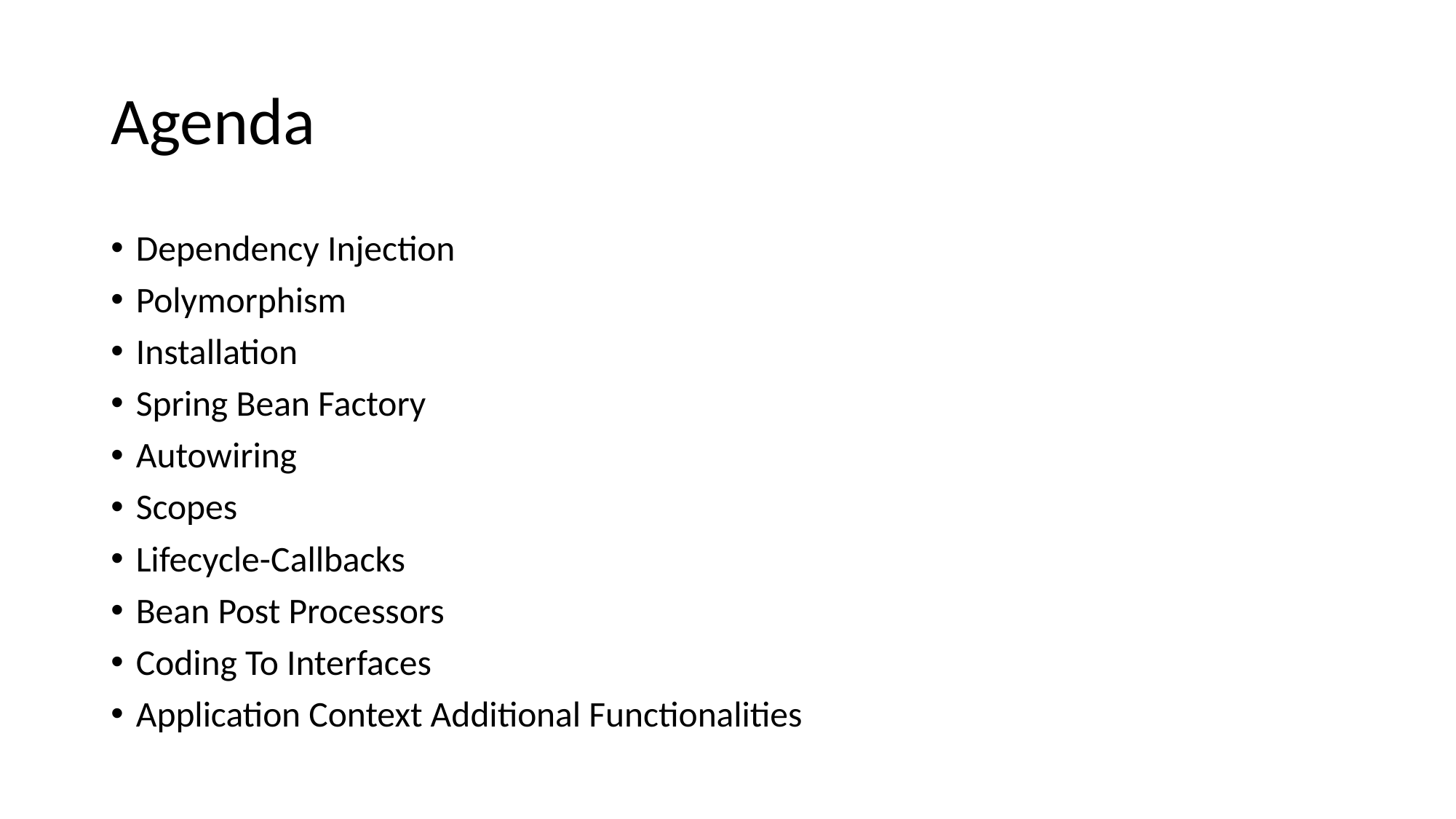

# Agenda
Dependency Injection
Polymorphism
Installation
Spring Bean Factory
Autowiring
Scopes
Lifecycle-Callbacks
Bean Post Processors
Coding To Interfaces
Application Context Additional Functionalities